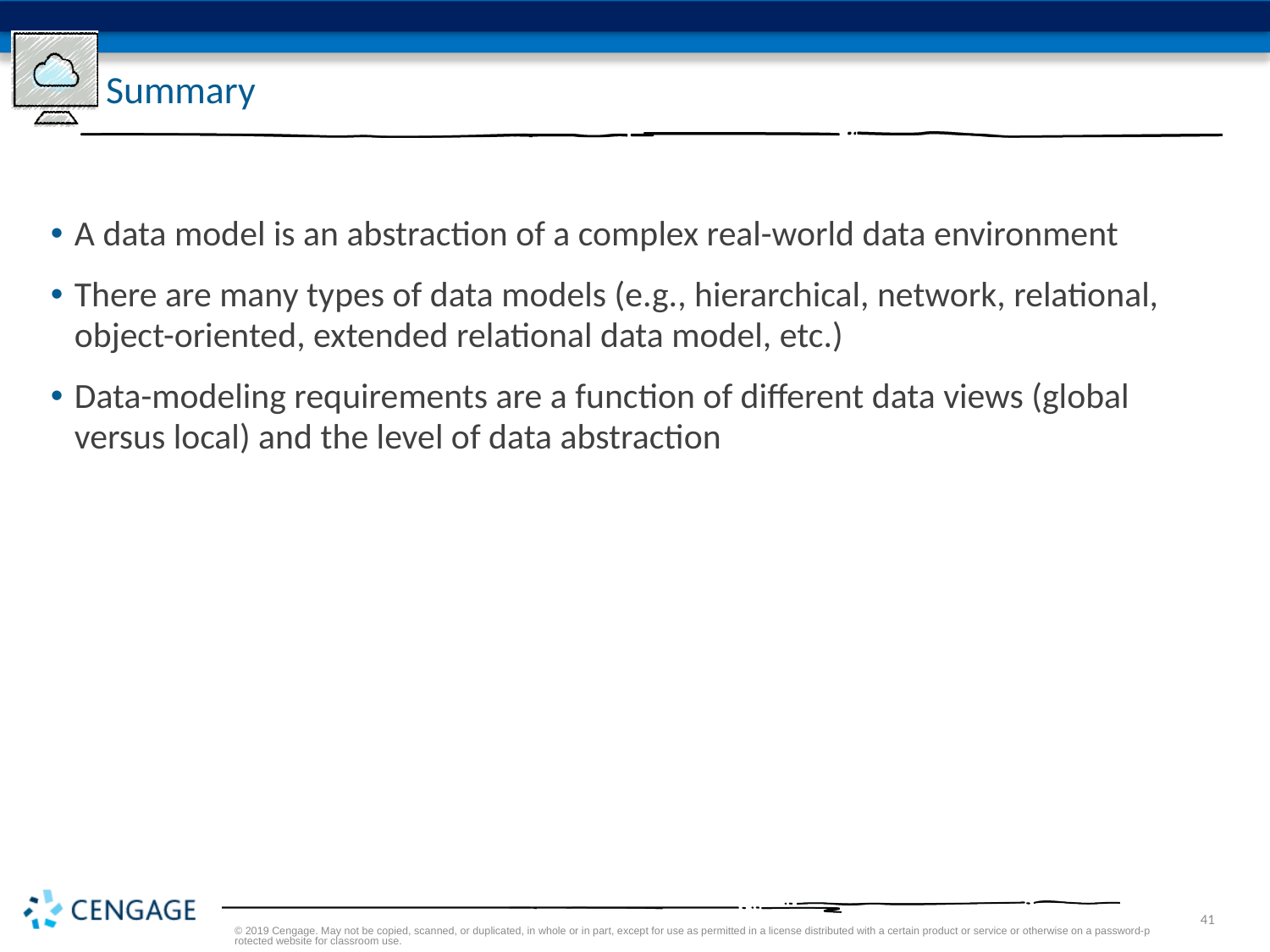

# Summary
A data model is an abstraction of a complex real-world data environment
There are many types of data models (e.g., hierarchical, network, relational, object-oriented, extended relational data model, etc.)
Data-modeling requirements are a function of different data views (global versus local) and the level of data abstraction
© 2019 Cengage. May not be copied, scanned, or duplicated, in whole or in part, except for use as permitted in a license distributed with a certain product or service or otherwise on a password-protected website for classroom use.